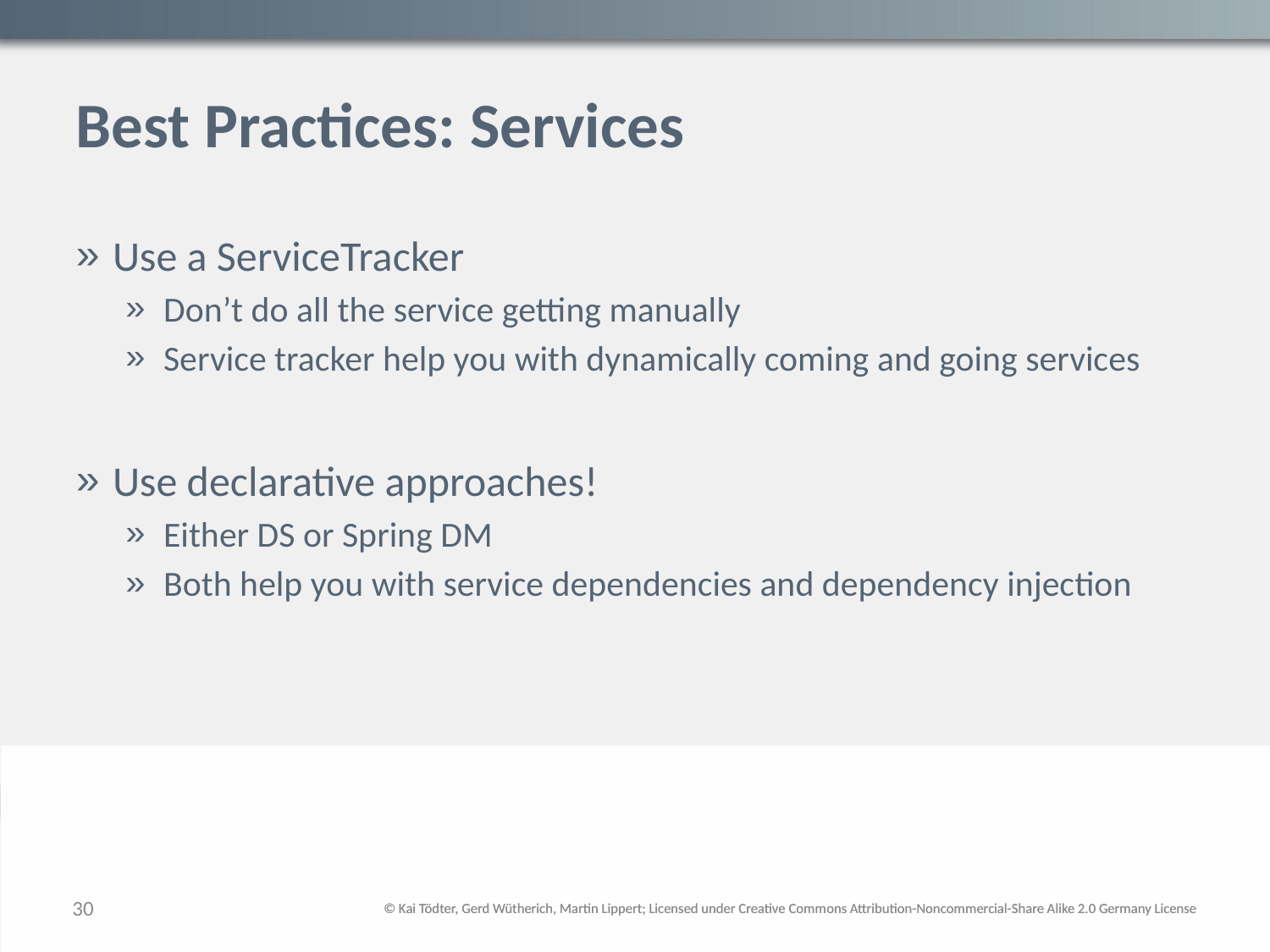

# Best Practices: Services
Use a ServiceTracker
Don’t do all the service getting manually
Service tracker help you with dynamically coming and going services

Use declarative approaches!
Either DS or Spring DM
Both help you with service dependencies and dependency injection

30